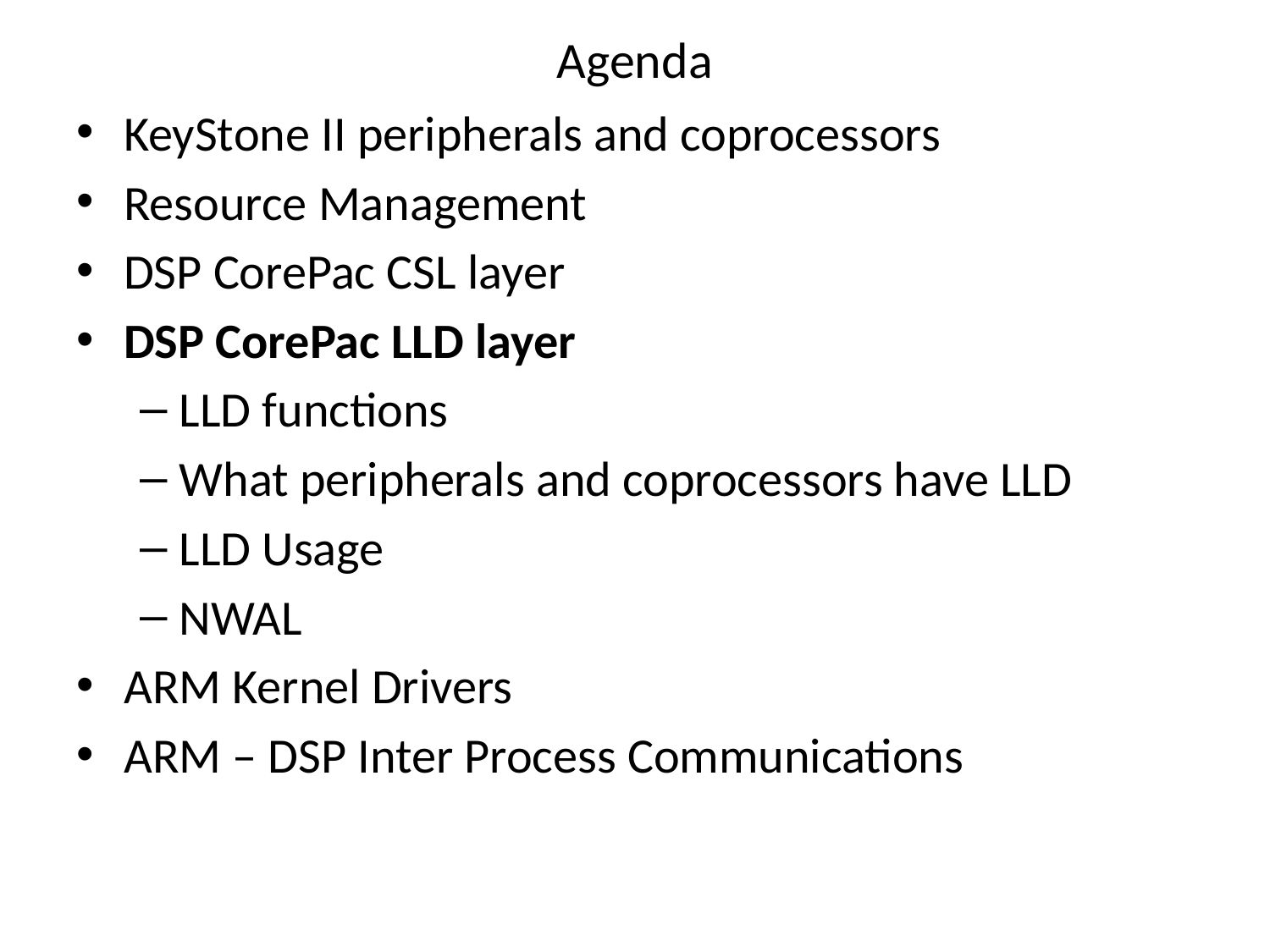

# Agenda
KeyStone II peripherals and coprocessors
Resource Management
DSP CorePac CSL layer
DSP CorePac LLD layer
LLD functions
What peripherals and coprocessors have LLD
LLD Usage
NWAL
ARM Kernel Drivers
ARM – DSP Inter Process Communications